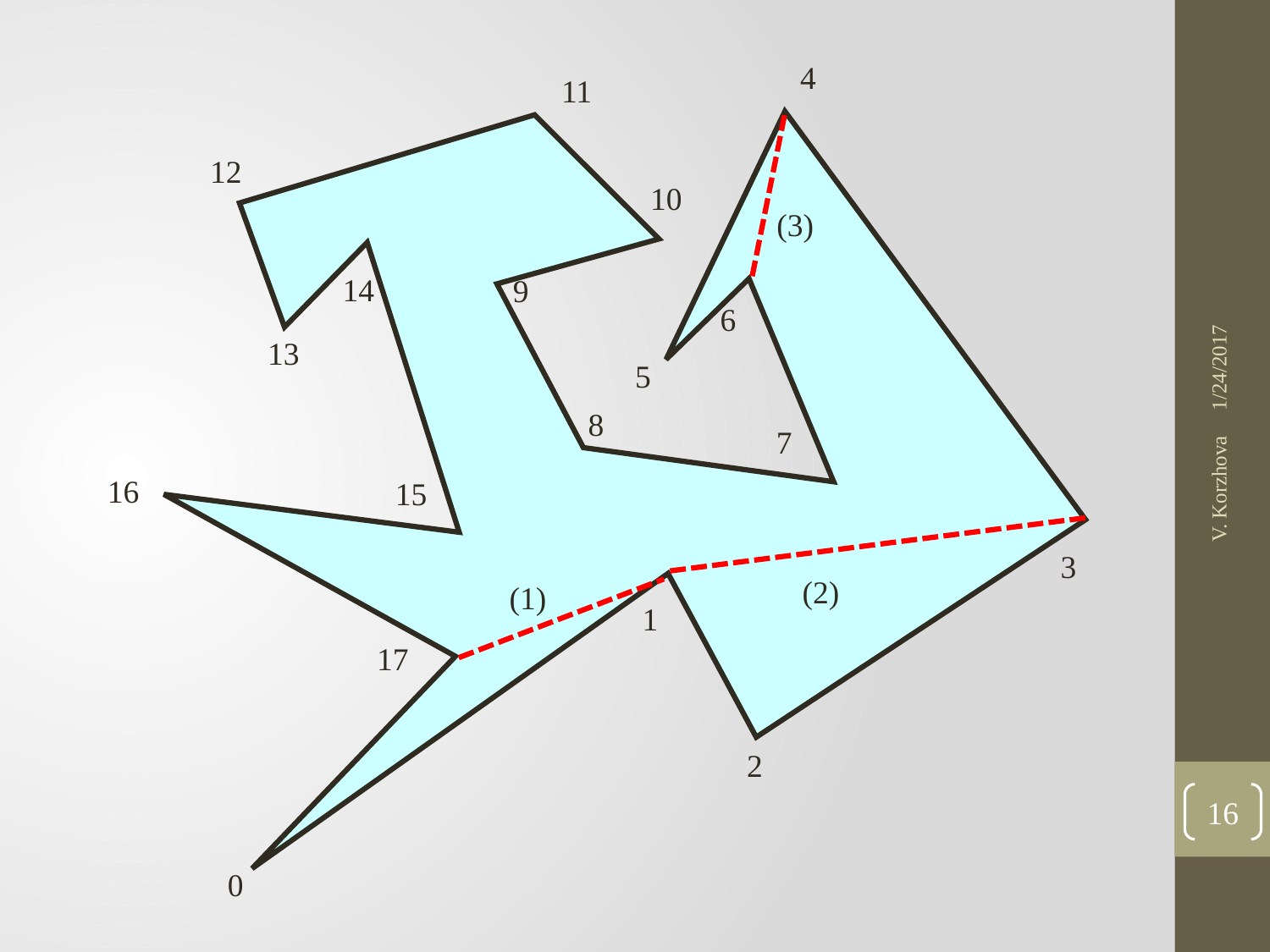

4
11
12
10
14
9
6
13
5
8
7
16
15
3
1
17
2
0

(3)
1/24/2017
V. Korzhova
(2)
(1)
16